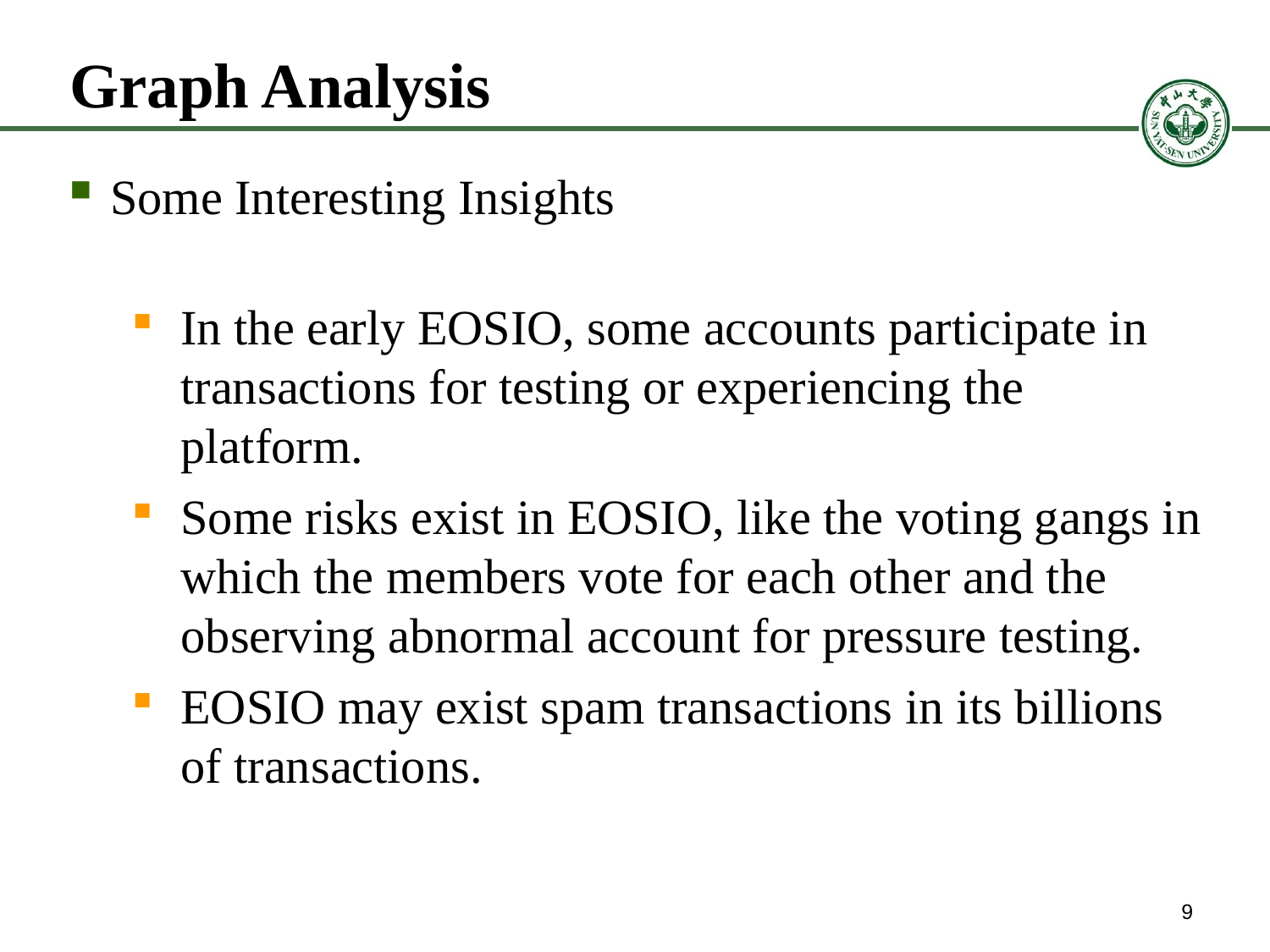

# Graph Analysis
Some Interesting Insights
In the early EOSIO, some accounts participate in transactions for testing or experiencing the platform.
Some risks exist in EOSIO, like the voting gangs in which the members vote for each other and the observing abnormal account for pressure testing.
EOSIO may exist spam transactions in its billions of transactions.